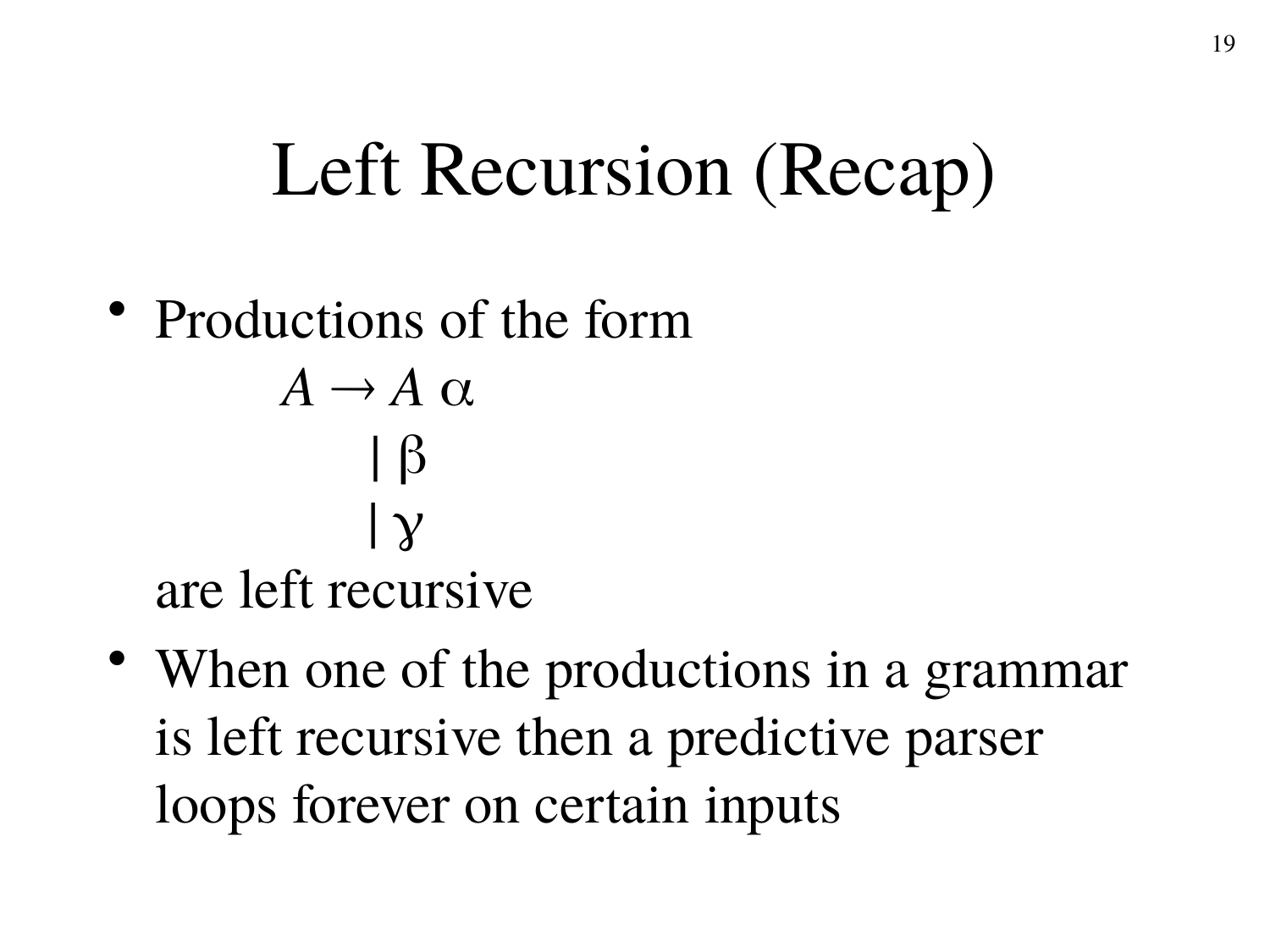

19
# Left Recursion (Recap)
Productions of the form
 	A → A α
	      | β
	      | γ
are left recursive
When one of the productions in a grammar is left recursive then a predictive parser loops forever on certain inputs